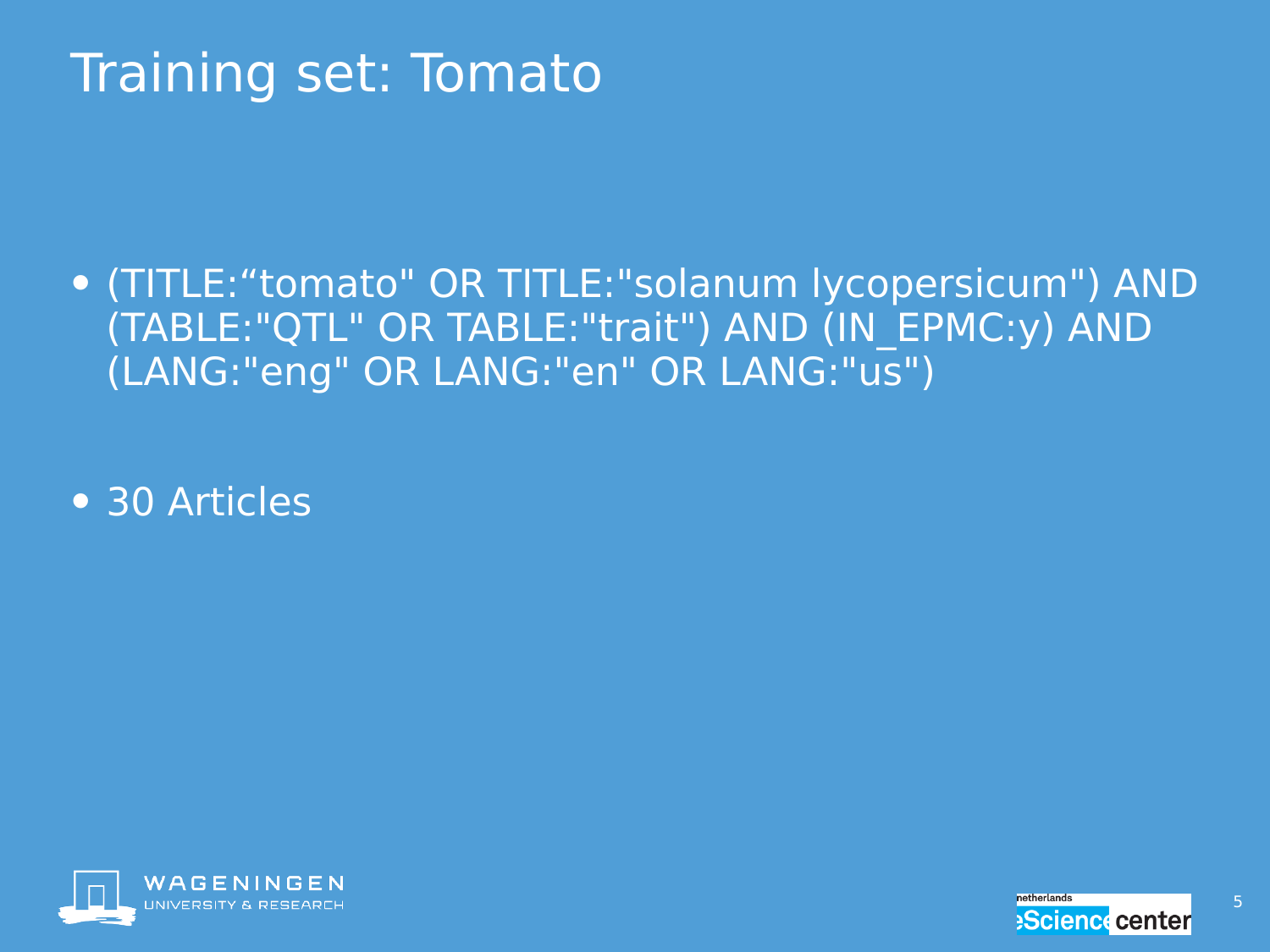

# Training set: Tomato
(TITLE:“tomato" OR TITLE:"solanum lycopersicum") AND (TABLE:"QTL" OR TABLE:"trait") AND (IN_EPMC:y) AND (LANG:"eng" OR LANG:"en" OR LANG:"us")

30 Articles

5